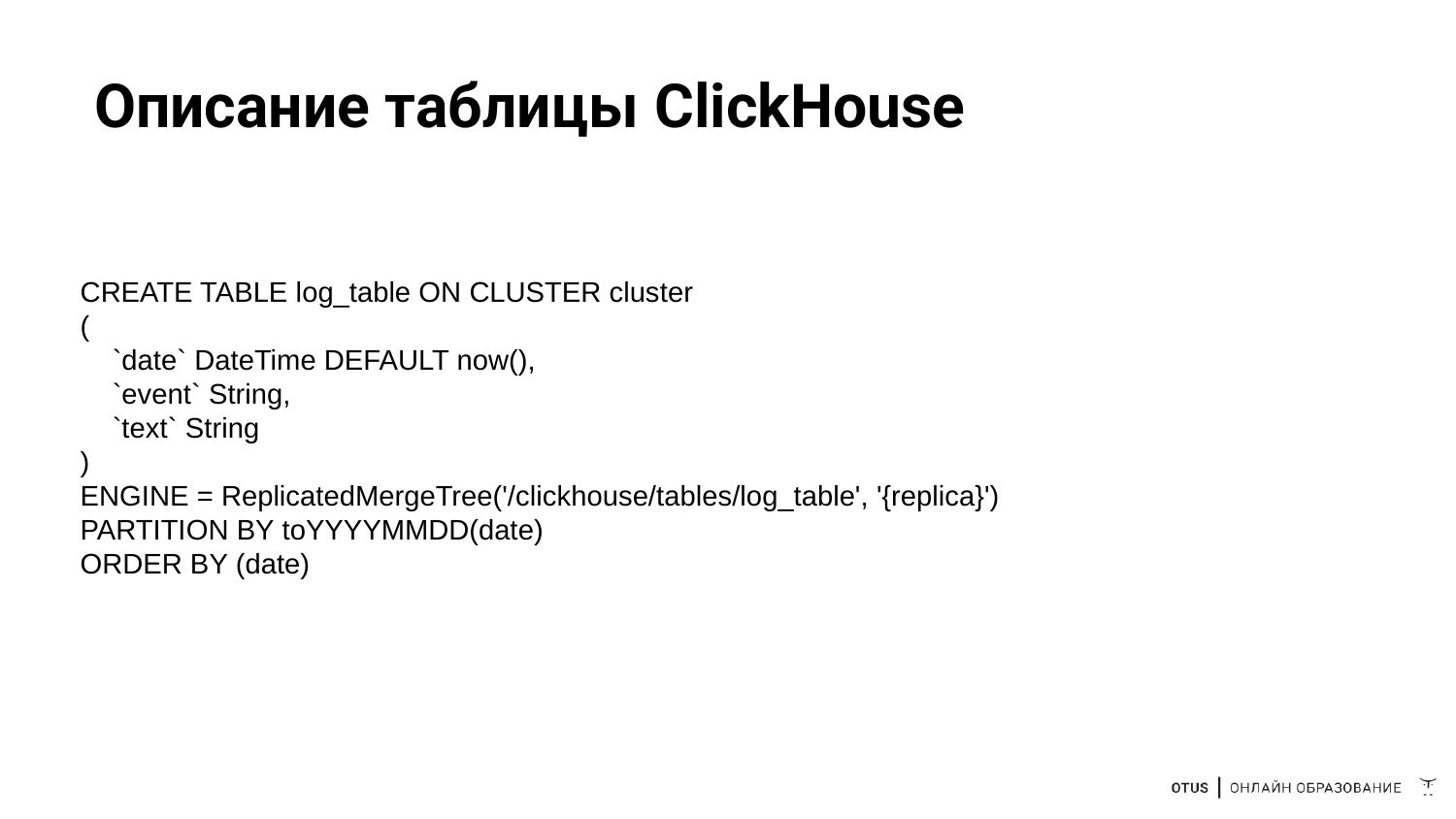

# Описание таблицы ClickHouse

CREATE TABLE log_table ON CLUSTER cluster
(
    `date` DateTime DEFAULT now(),
    `event` String,
    `text` String
)
ENGINE = ReplicatedMergeTree('/clickhouse/tables/log_table', '{replica}')
PARTITION BY toYYYYMMDD(date)
ORDER BY (date)